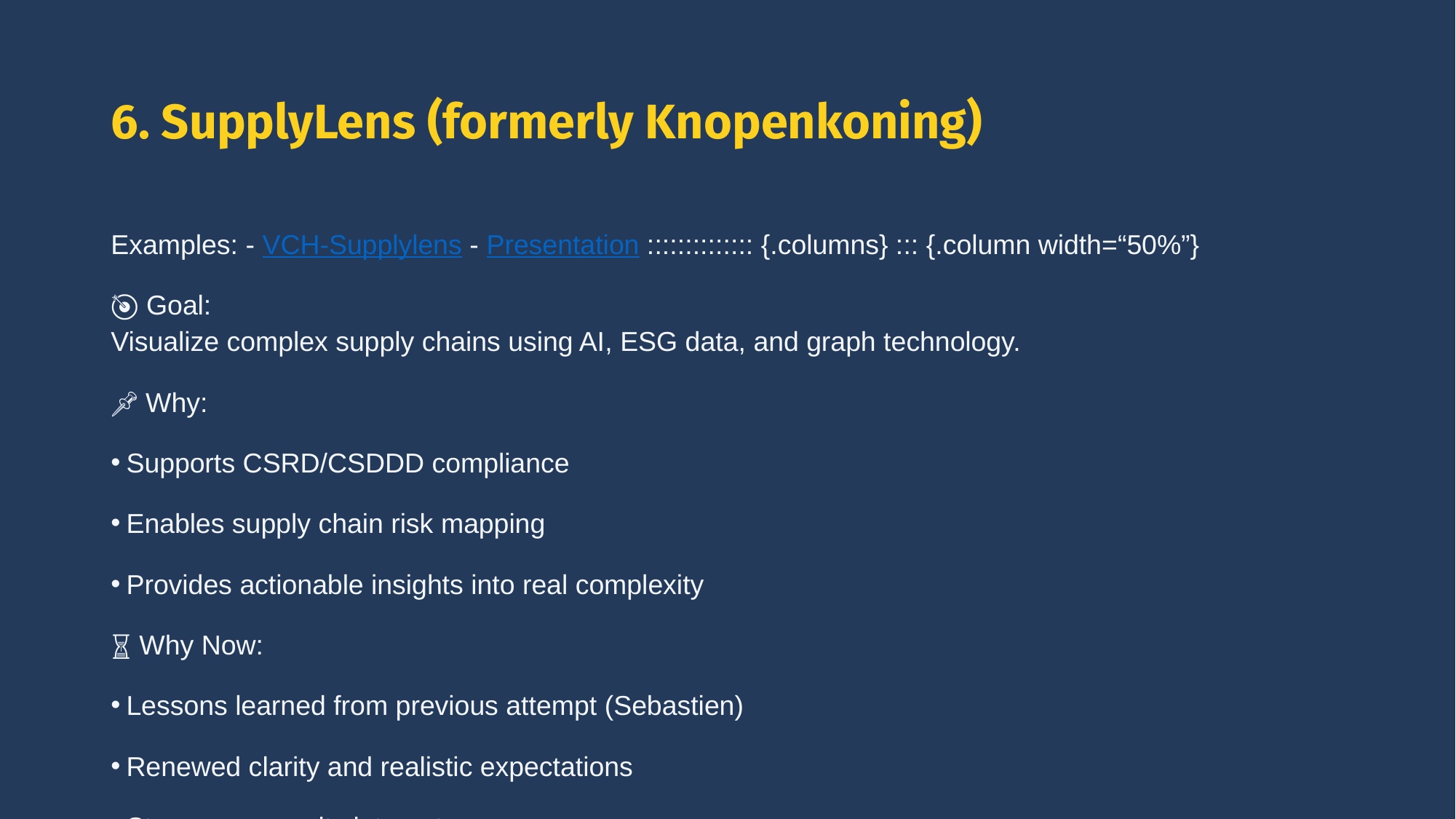

# 6. SupplyLens (formerly Knopenkoning)
Examples: - VCH-Supplylens - Presentation :::::::::::::: {.columns} ::: {.column width=“50%”}
🎯 Goal:
Visualize complex supply chains using AI, ESG data, and graph technology.
📌 Why:
Supports CSRD/CSDDD compliance
Enables supply chain risk mapping
Provides actionable insights into real complexity
⏳ Why Now:
Lessons learned from previous attempt (Sebastien)
Renewed clarity and realistic expectations
Strong community interest
A grounded, feasible new approach
✅ Accomplished:
Architecture and direction redesigned
Demo + repo available:
GitHub
Demo
::: ::: {.column width=“50%”}
🚀 Next Steps:
Greenlight to begin ideation
Hours allocated for focused development
Permission to form a dedicated Scrum team
🆘 Help Needed:
Approval to bring in trusted external contributors (free)
Spin this off as its own initiative (KvK, domain, mandate)
Budget (< €5K) for prototyping and infrastructure
Space for experimentation with external partners
::: ::::::::::::::